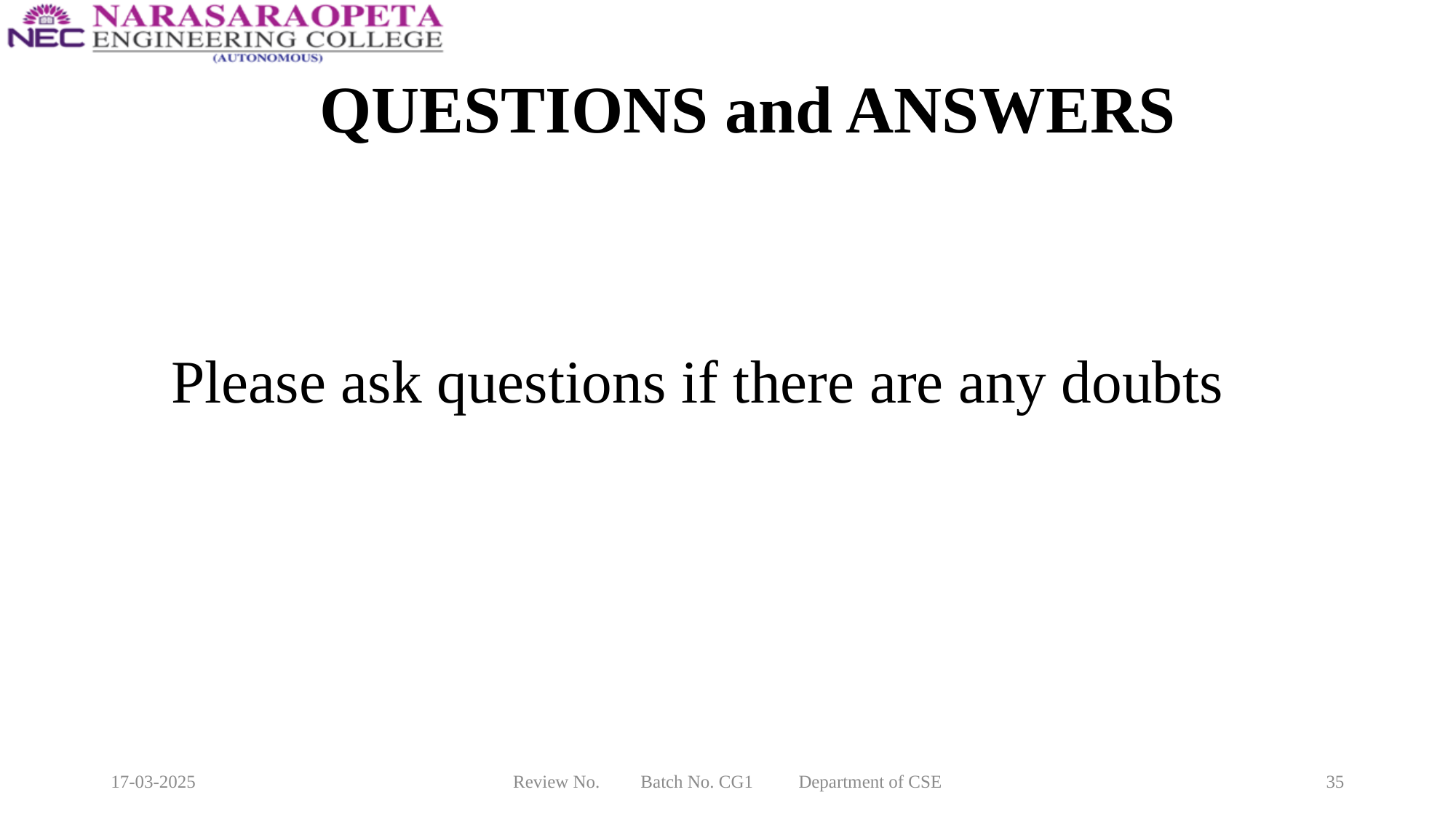

# QUESTIONS and ANSWERS

    Please ask questions if there are any doubts
17-03-2025
Review No.         Batch No. CG1          Department of CSE
35